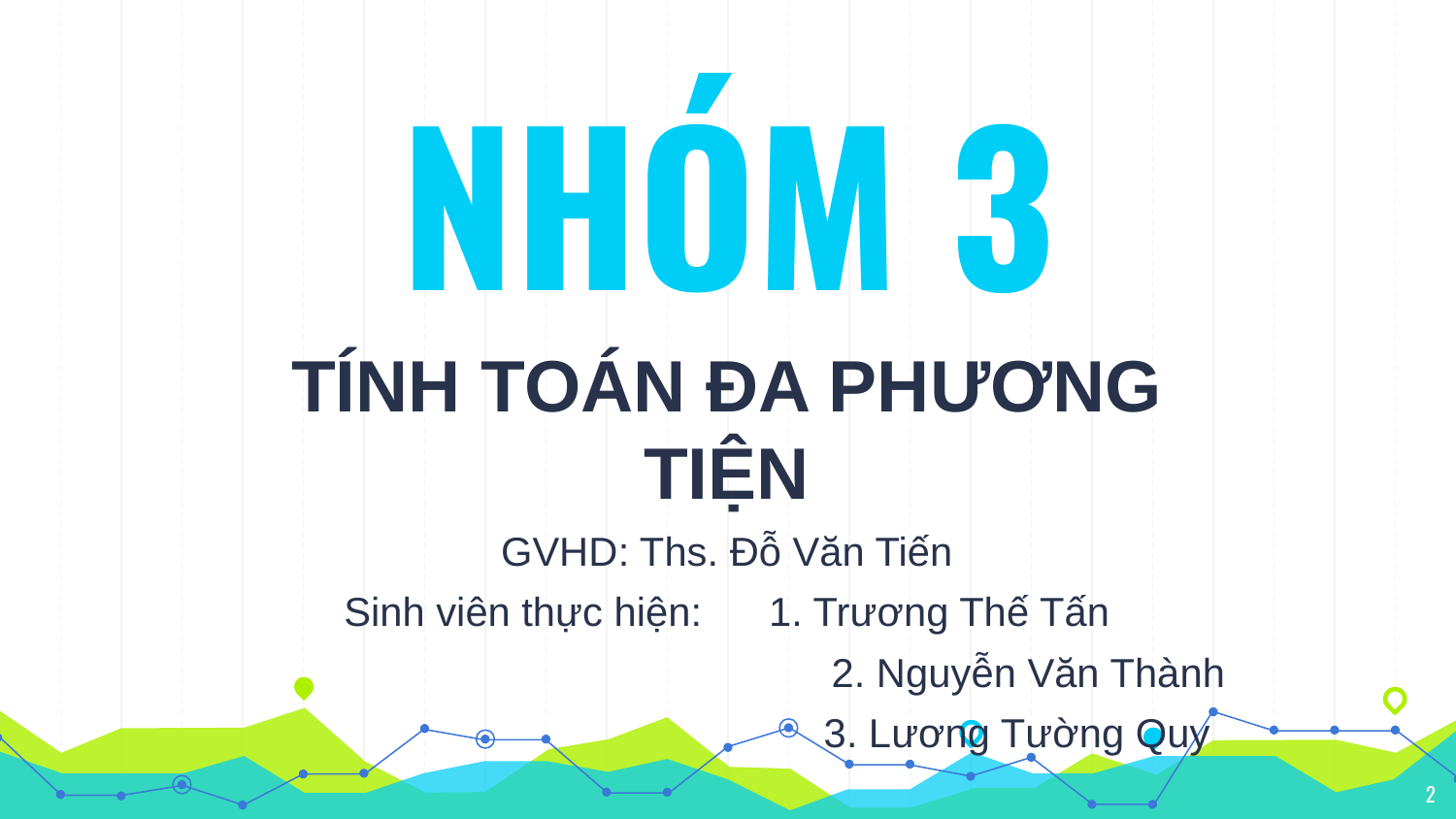

NHÓM 3
TÍNH TOÁN ĐA PHƯƠNG TIỆN
GVHD: Ths. Đỗ Văn Tiến
Sinh viên thực hiện:      1. Trương Thế Tấn
                                                      2. Nguyễn Văn Thành
                                                    3. Lương Tường Quy

2